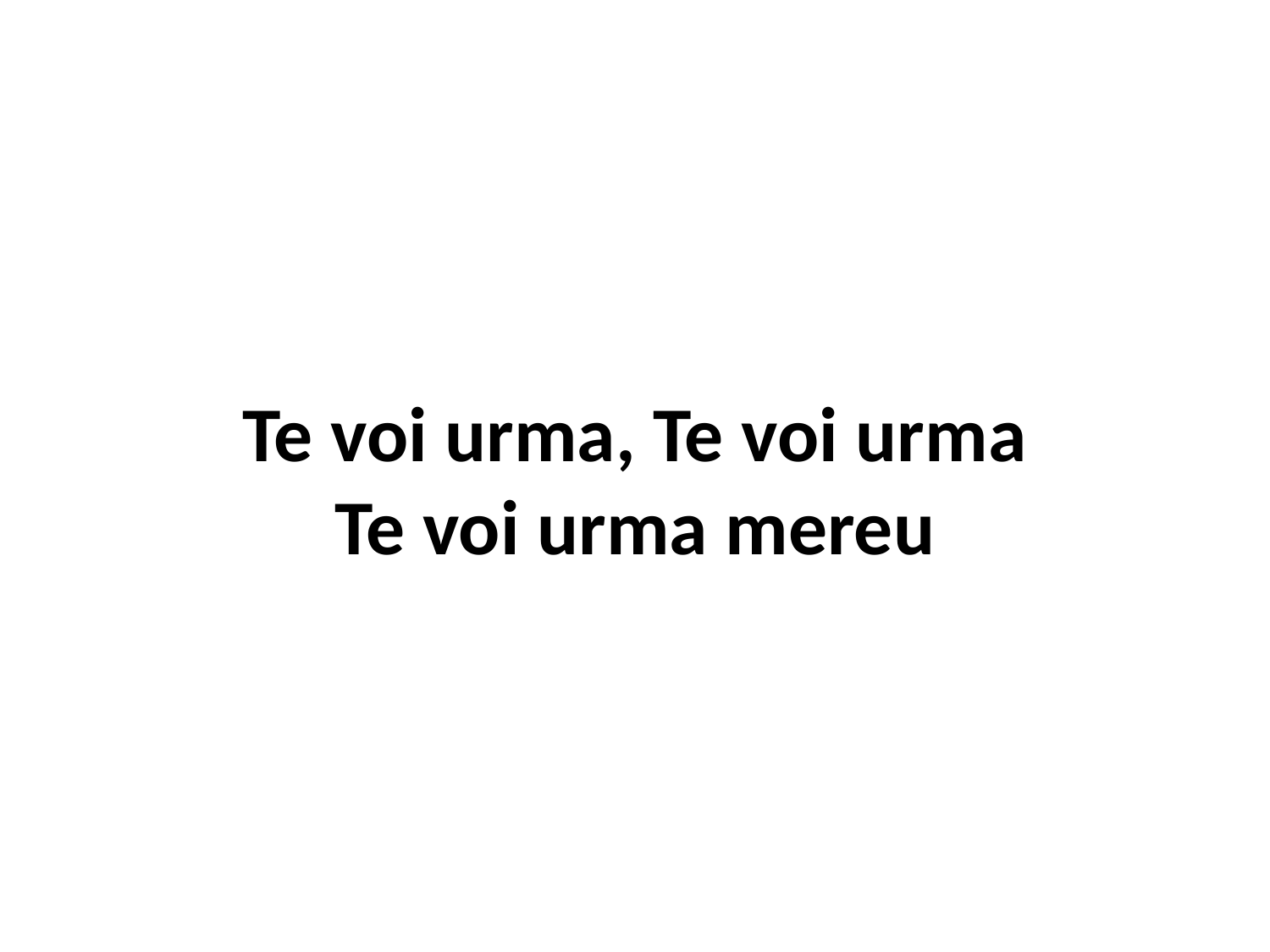

# Te voi urma, Te voi urma Te voi urma mereu